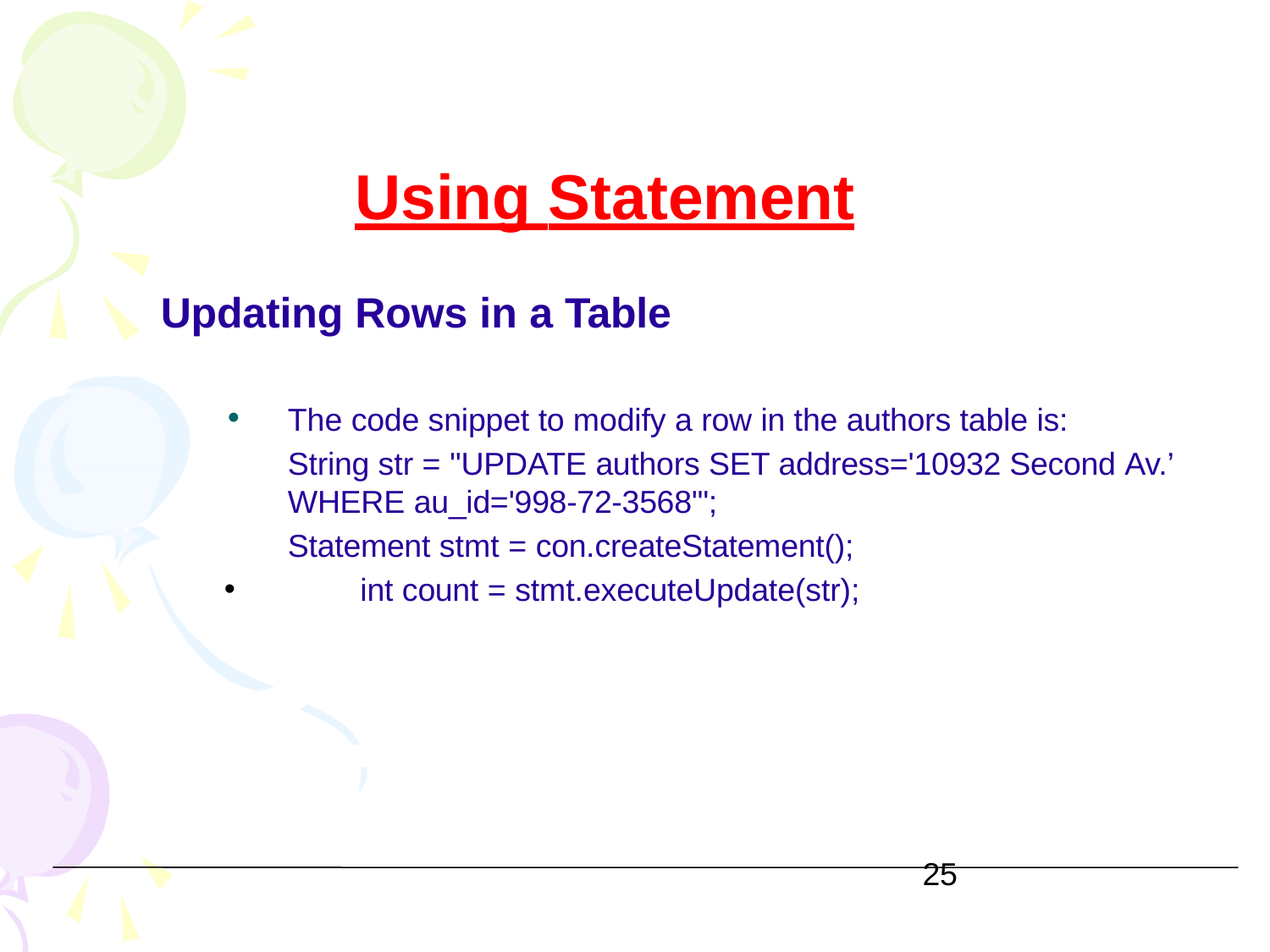

# Using Statement
Updating Rows in a Table
The code snippet to modify a row in the authors table is:
String str = "UPDATE authors SET address='10932 Second Av.’  WHERE au_id='998-72-3568'";
Statement stmt = con.createStatement();  int count = stmt.executeUpdate(str);
•
25